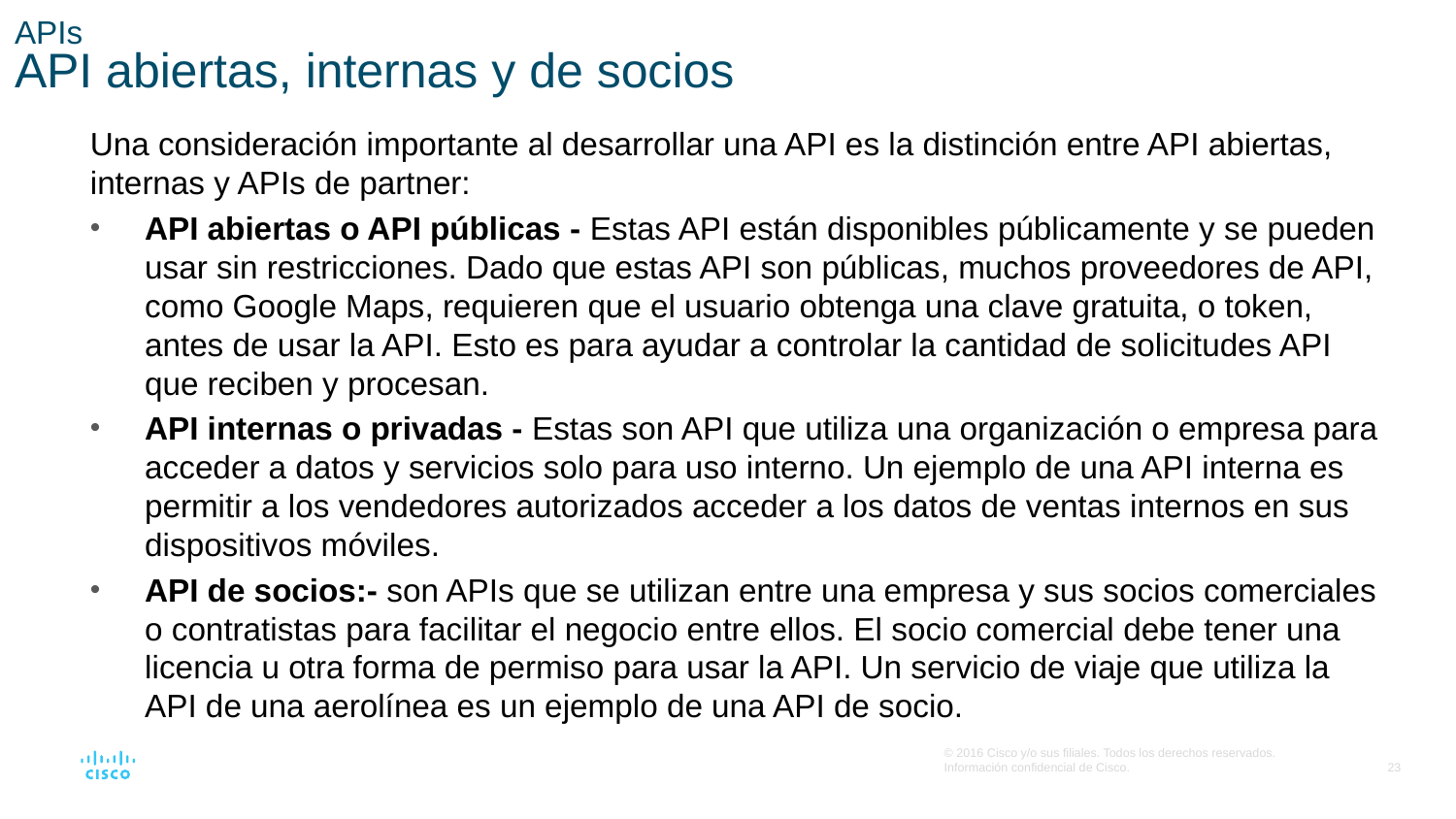

# APIs API abiertas, internas y de socios
Una consideración importante al desarrollar una API es la distinción entre API abiertas, internas y APIs de partner:
API abiertas o API públicas - Estas API están disponibles públicamente y se pueden usar sin restricciones. Dado que estas API son públicas, muchos proveedores de API, como Google Maps, requieren que el usuario obtenga una clave gratuita, o token, antes de usar la API. Esto es para ayudar a controlar la cantidad de solicitudes API que reciben y procesan.
API internas o privadas - Estas son API que utiliza una organización o empresa para acceder a datos y servicios solo para uso interno. Un ejemplo de una API interna es permitir a los vendedores autorizados acceder a los datos de ventas internos en sus dispositivos móviles.
API de socios:- son APIs que se utilizan entre una empresa y sus socios comerciales o contratistas para facilitar el negocio entre ellos. El socio comercial debe tener una licencia u otra forma de permiso para usar la API. Un servicio de viaje que utiliza la API de una aerolínea es un ejemplo de una API de socio.